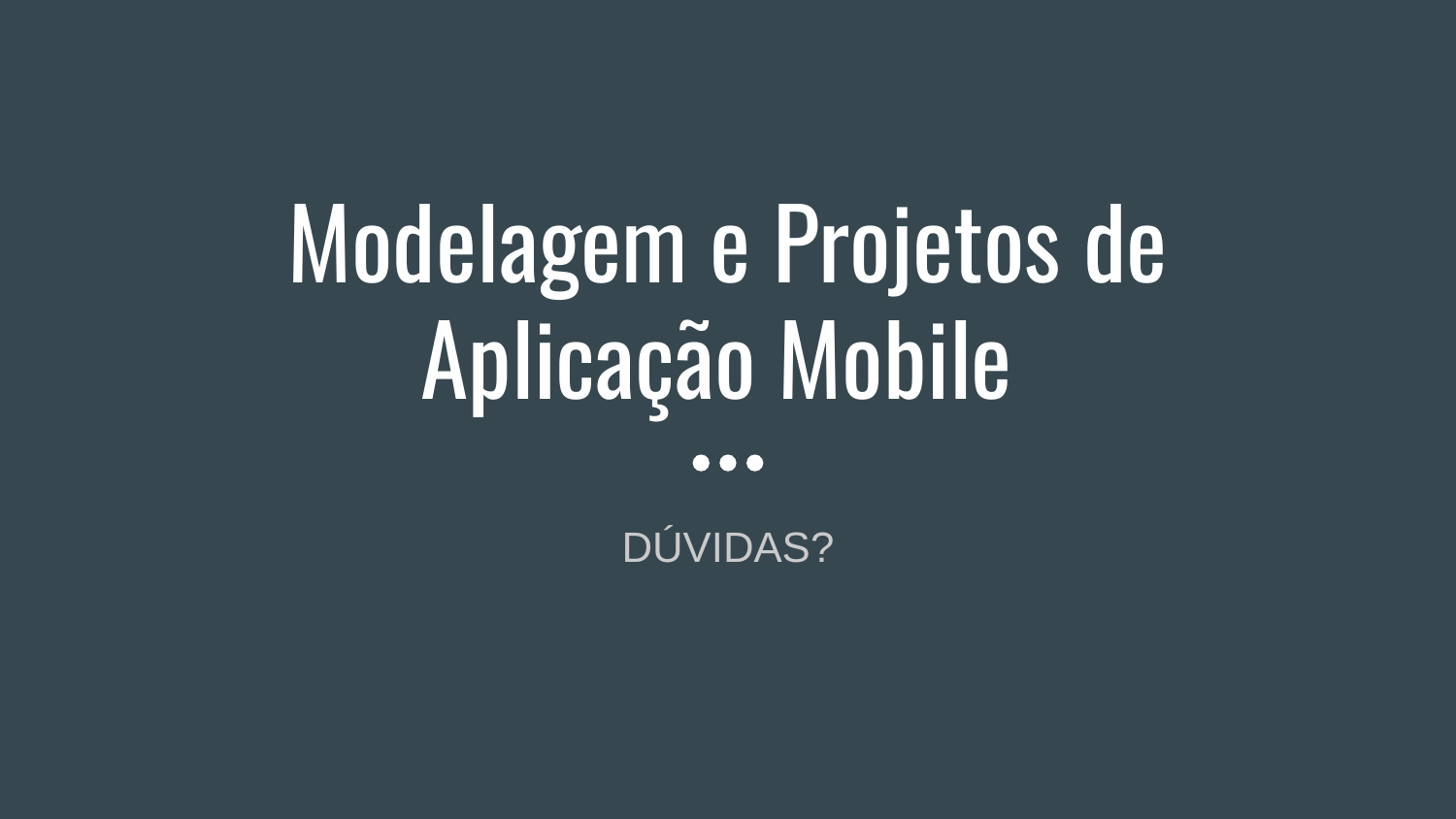

# Modelagem e Projetos de Aplicação Mobile
DÚVIDAS?